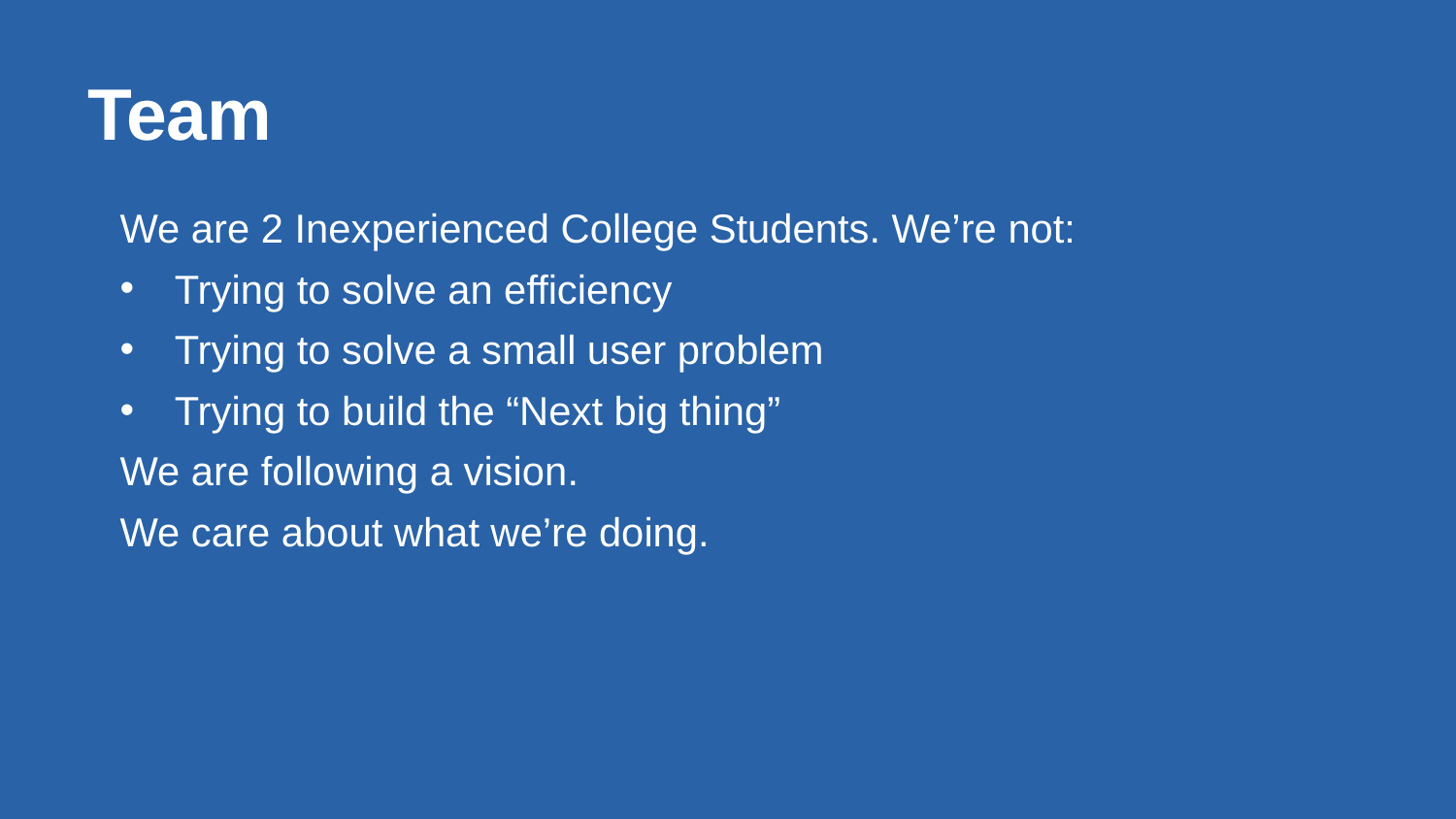

# Team
We are 2 Inexperienced College Students. We’re not:
Trying to solve an efficiency
Trying to solve a small user problem
Trying to build the “Next big thing”
We are following a vision.
We care about what we’re doing.